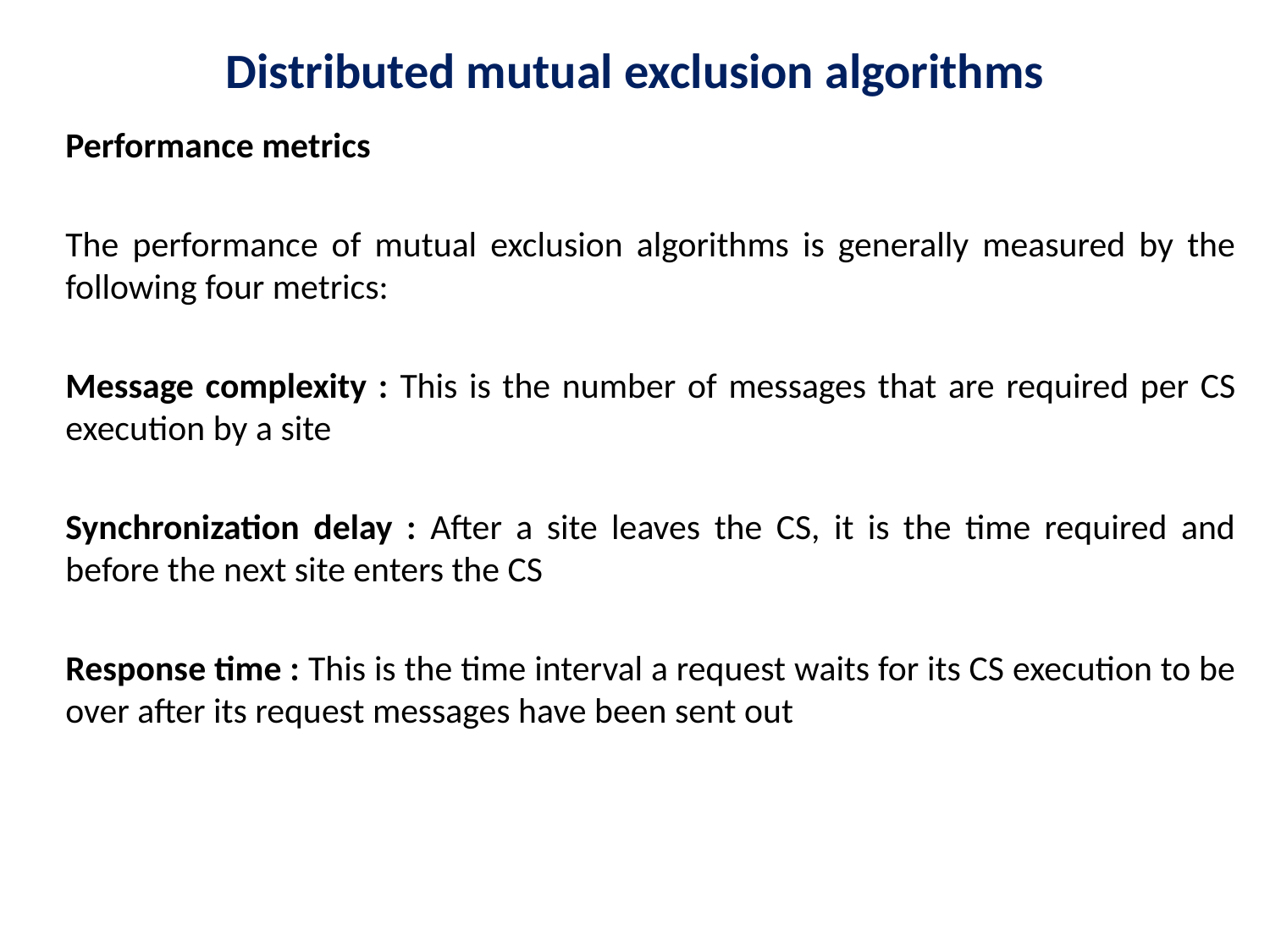

# Distributed mutual exclusion algorithms
Performance metrics

The performance of mutual exclusion algorithms is generally measured by the following four metrics:

Message complexity : This is the number of messages that are required per CS execution by a site

Synchronization delay : After a site leaves the CS, it is the time required and before the next site enters the CS

Response time : This is the time interval a request waits for its CS execution to be over after its request messages have been sent out